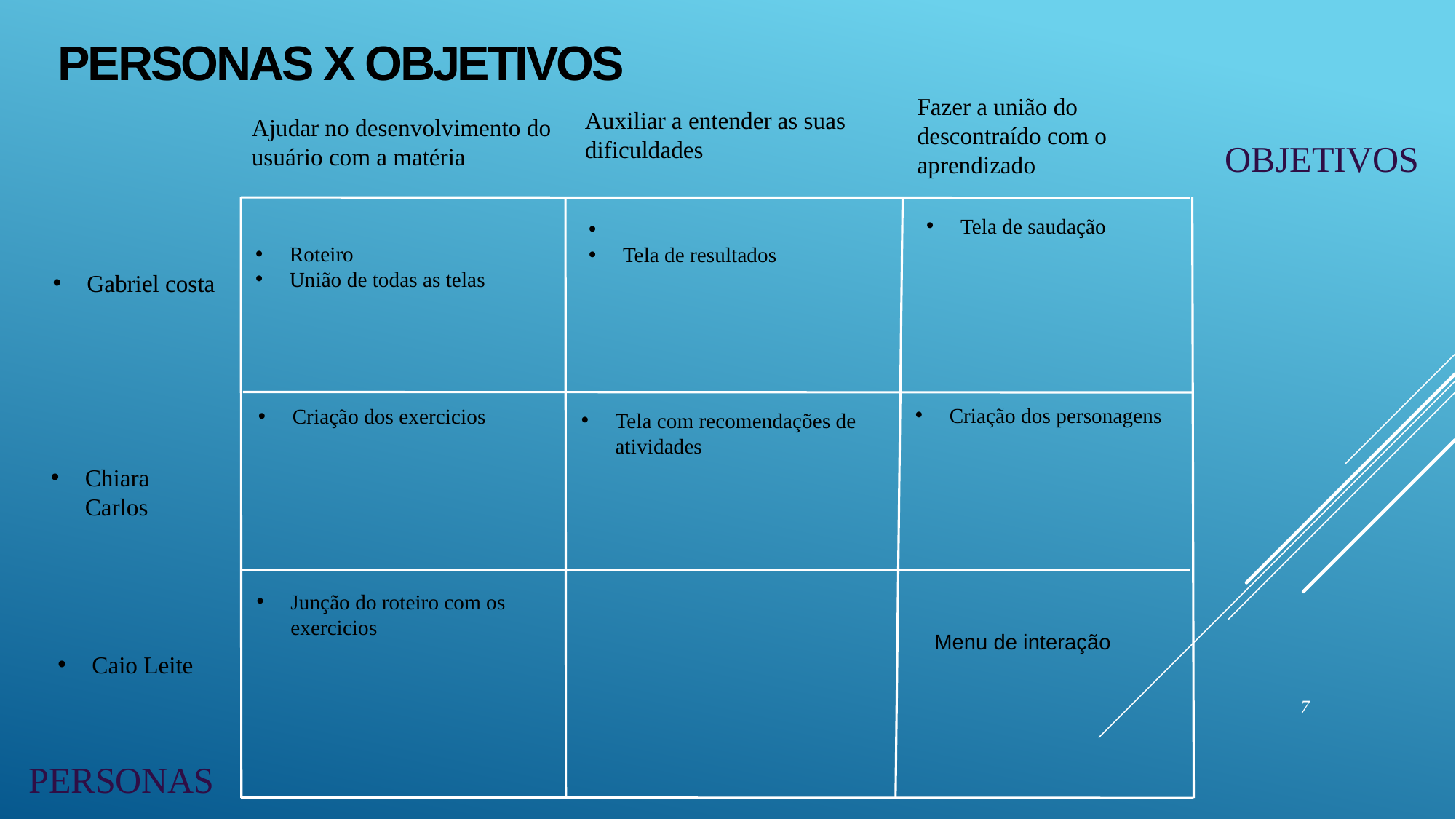

Personas x Objetivos
Fazer a união do descontraído com o aprendizado

Auxiliar a entender as suas dificuldades
Ajudar no desenvolvimento do usuário com a matéria
OBJETIVOS
Tela de saudação

Roteiro
União de todas as telas

Tela de resultados
Gabriel costa
Criação dos personagens
Criação dos exercicios
Tela com recomendações de atividades

Chiara Carlos
Junção do roteiro com os exercicios

Menu de interação
Caio Leite
7
PERSONAS